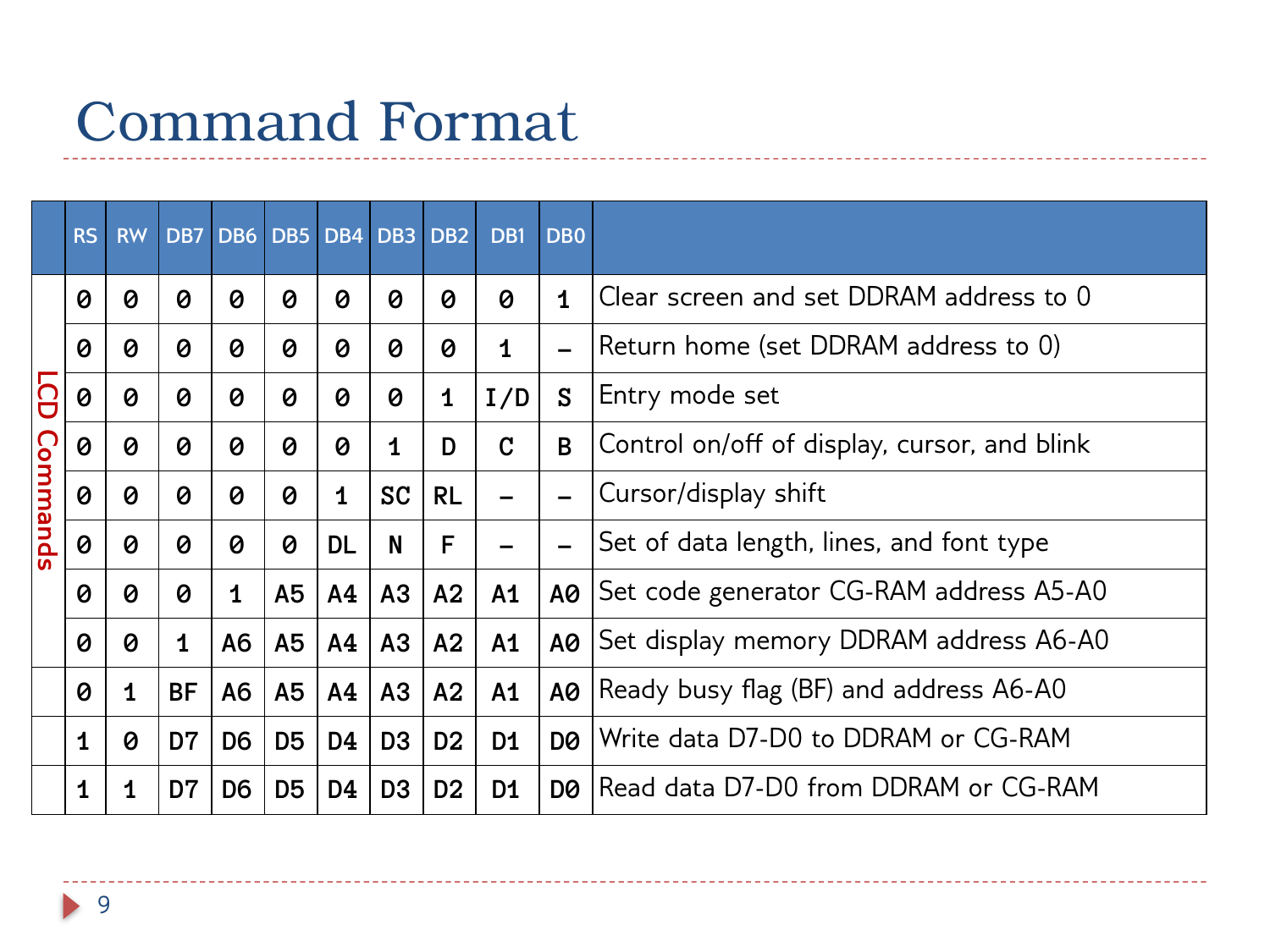

# Command Format
|  | RS | RW | DB7 | DB6 | DB5 | DB4 | DB3 | DB2 | DB1 | DB0 |  |
| --- | --- | --- | --- | --- | --- | --- | --- | --- | --- | --- | --- |
| LCD Commands | 0 | 0 | 0 | 0 | 0 | 0 | 0 | 0 | 0 | 1 | Clear screen and set DDRAM address to 0 |
|  | 0 | 0 | 0 | 0 | 0 | 0 | 0 | 0 | 1 | - | Return home (set DDRAM address to 0) |
|  | 0 | 0 | 0 | 0 | 0 | 0 | 0 | 1 | I/D | S | Entry mode set |
|  | 0 | 0 | 0 | 0 | 0 | 0 | 1 | D | C | B | Control on/off of display, cursor, and blink |
|  | 0 | 0 | 0 | 0 | 0 | 1 | SC | RL | - | - | Cursor/display shift |
|  | 0 | 0 | 0 | 0 | 0 | DL | N | F | - | - | Set of data length, lines, and font type |
|  | 0 | 0 | 0 | 1 | A5 | A4 | A3 | A2 | A1 | A0 | Set code generator CG-RAM address A5-A0 |
|  | 0 | 0 | 1 | A6 | A5 | A4 | A3 | A2 | A1 | A0 | Set display memory DDRAM address A6-A0 |
|  | 0 | 1 | BF | A6 | A5 | A4 | A3 | A2 | A1 | A0 | Ready busy flag (BF) and address A6-A0 |
|  | 1 | 0 | D7 | D6 | D5 | D4 | D3 | D2 | D1 | D0 | Write data D7-D0 to DDRAM or CG-RAM |
|  | 1 | 1 | D7 | D6 | D5 | D4 | D3 | D2 | D1 | D0 | Read data D7-D0 from DDRAM or CG-RAM |
9